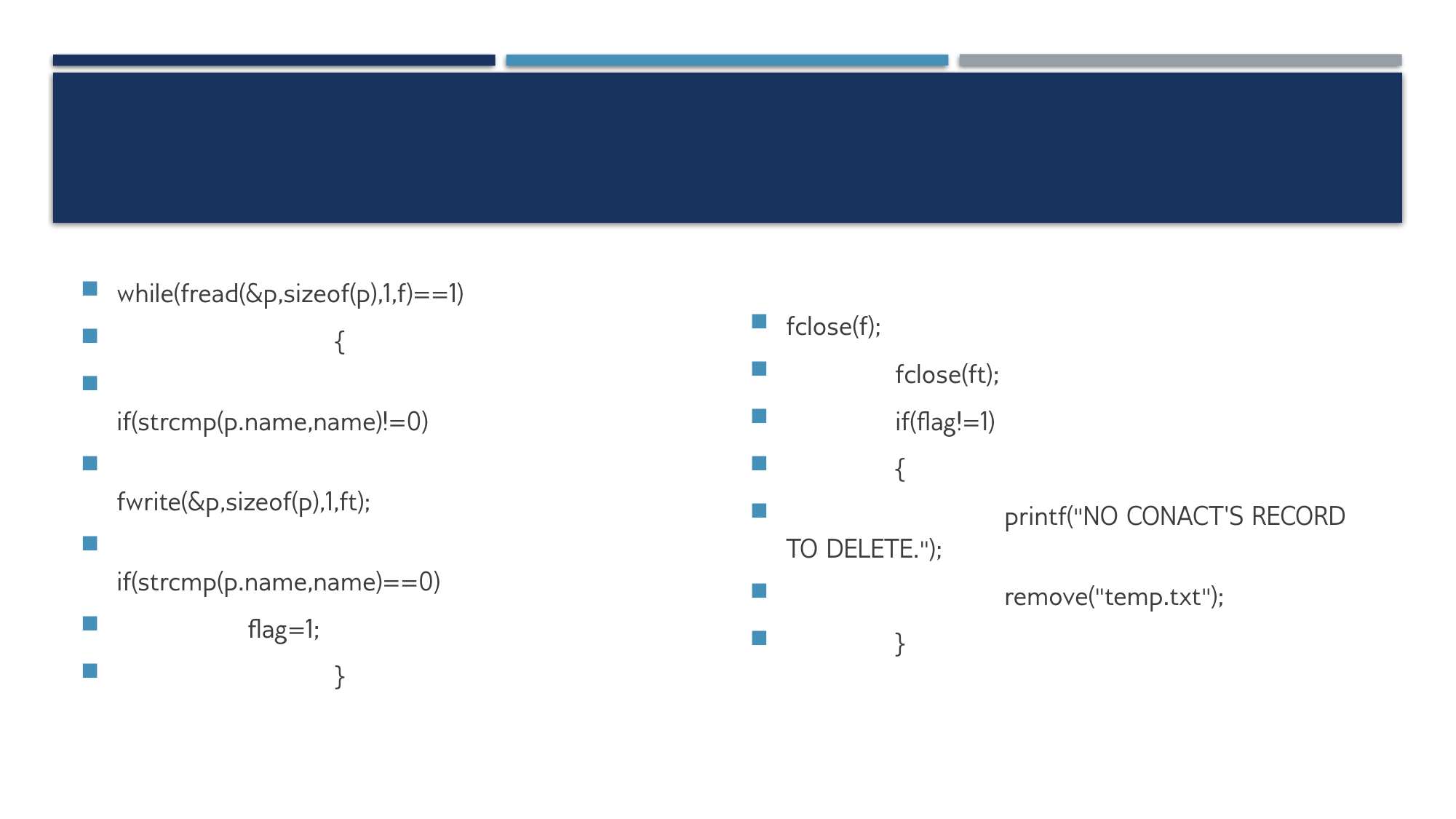

#
while(fread(&p,sizeof(p),1,f)==1)
		{
			if(strcmp(p.name,name)!=0)
				fwrite(&p,sizeof(p),1,ft);
			if(strcmp(p.name,name)==0)
                flag=1;
		}
fclose(f);
	fclose(ft);
	if(flag!=1)
	{
		printf("NO CONACT'S RECORD TO DELETE.");
		remove("temp.txt");
	}